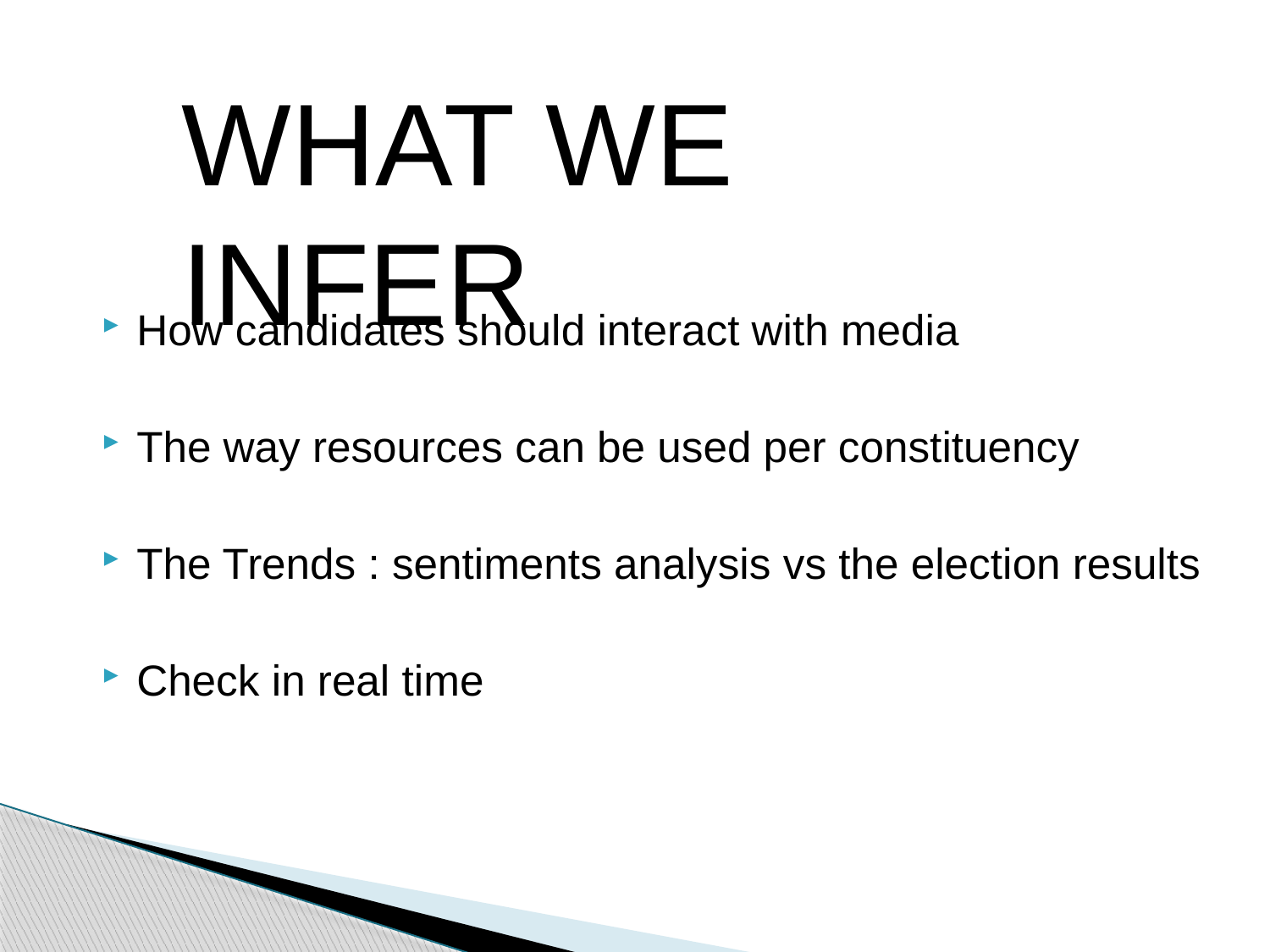

WHAT WE INFER
How candidates should interact with media

The way resources can be used per constituency

The Trends : sentiments analysis vs the election results

Check in real time